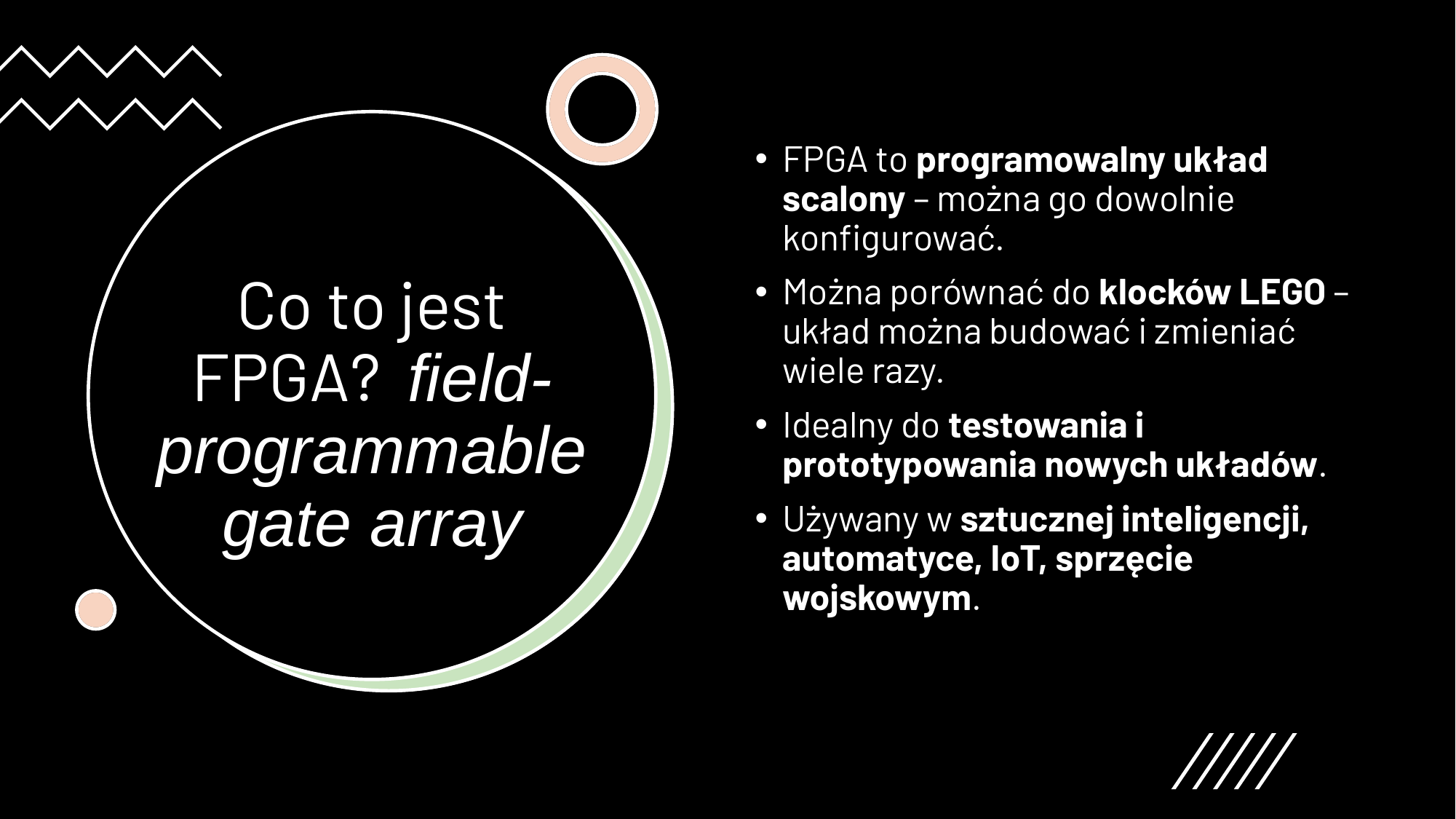

FPGA to programowalny układ scalony – można go dowolnie konfigurować.
Można porównać do klocków LEGO – układ można budować i zmieniać wiele razy.
Idealny do testowania i prototypowania nowych układów.
Używany w sztucznej inteligencji, automatyce, IoT, sprzęcie wojskowym.

# Co to jest FPGA?  field-programmable gate array